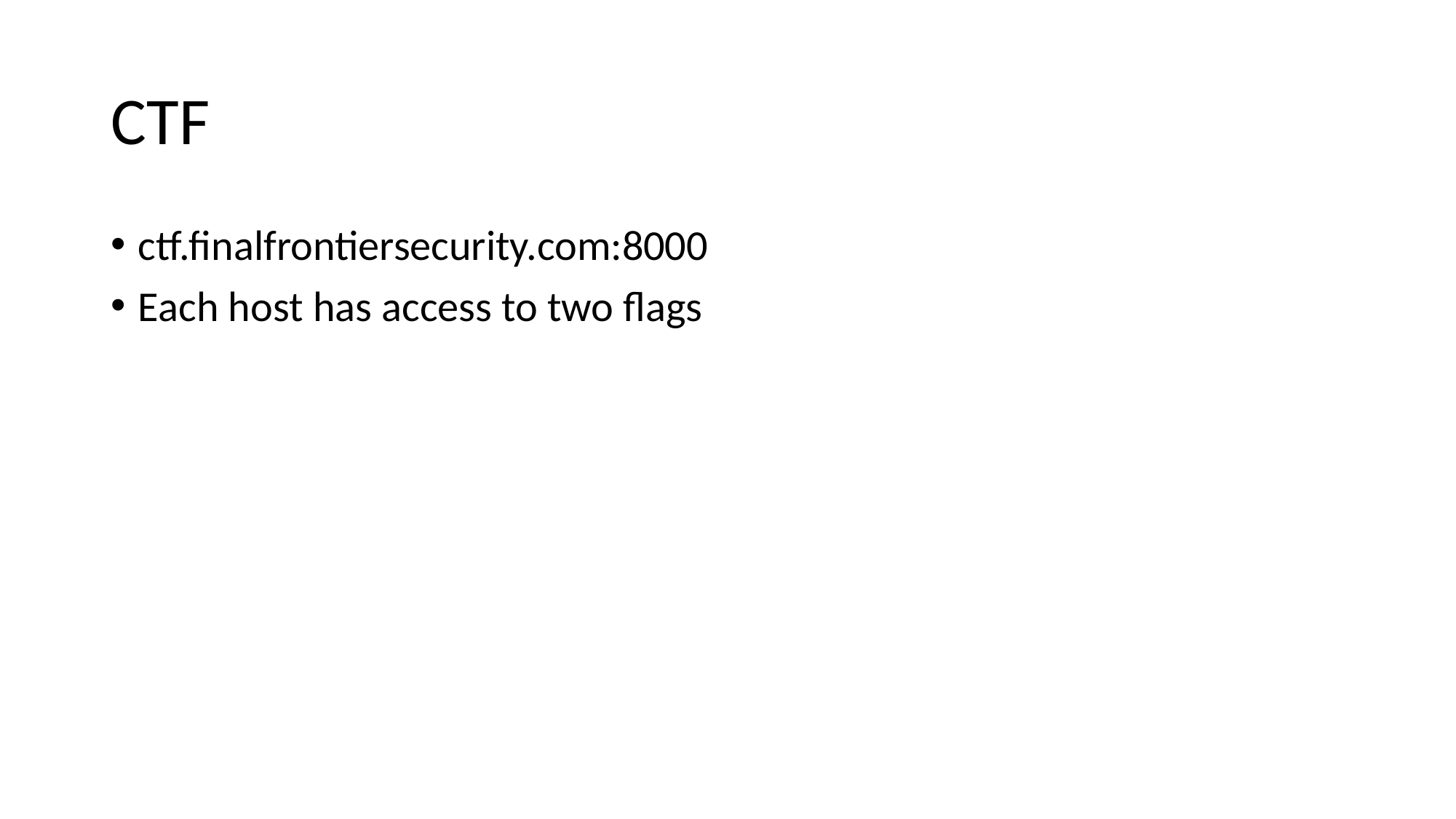

# CTF
ctf.finalfrontiersecurity.com:8000
Each host has access to two flags